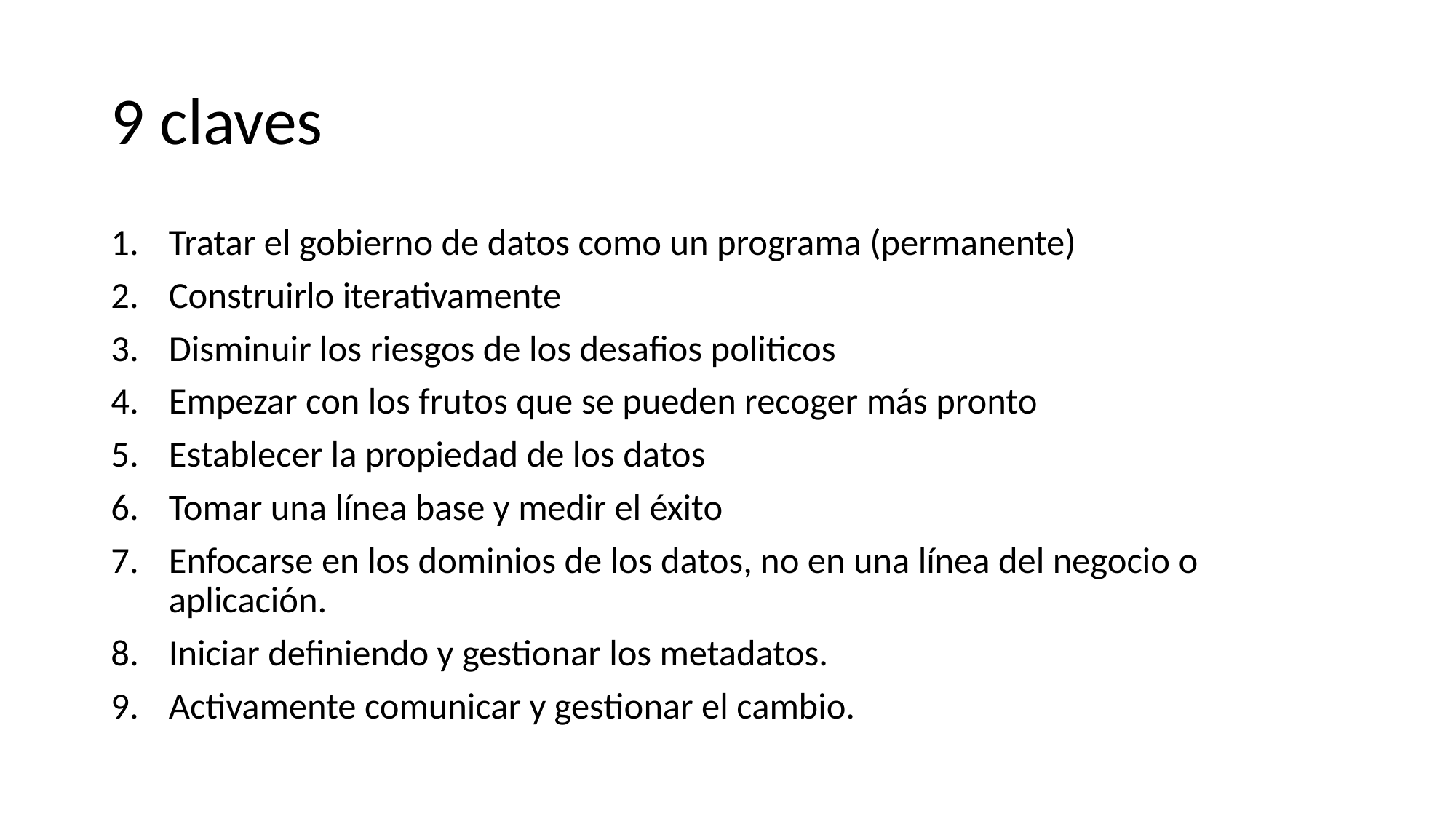

# 9 claves
Tratar el gobierno de datos como un programa (permanente)
Construirlo iterativamente
Disminuir los riesgos de los desafios politicos
Empezar con los frutos que se pueden recoger más pronto
Establecer la propiedad de los datos
Tomar una línea base y medir el éxito
Enfocarse en los dominios de los datos, no en una línea del negocio o aplicación.
Iniciar definiendo y gestionar los metadatos.
Activamente comunicar y gestionar el cambio.